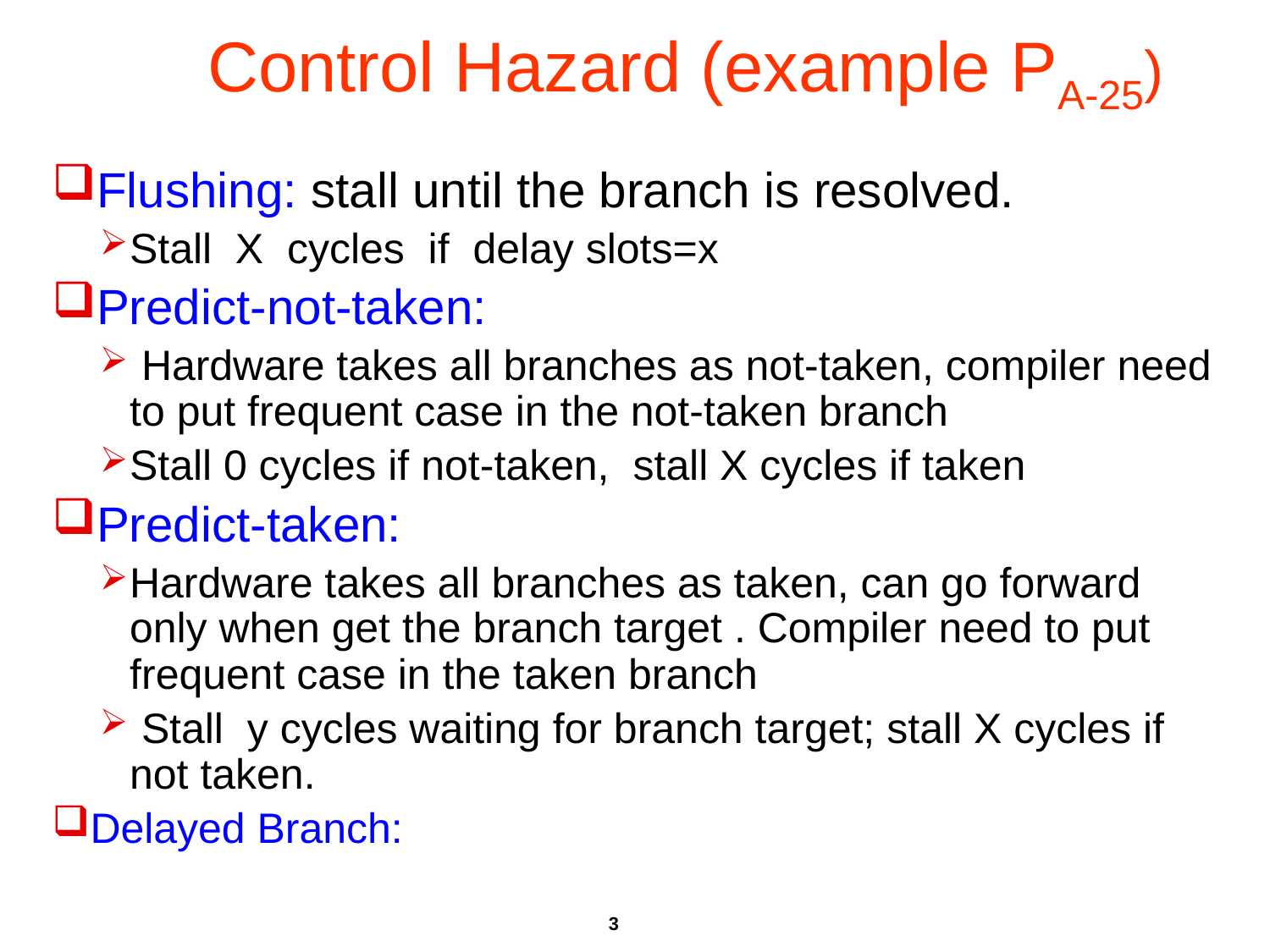

# Control Hazard (example PA-25)
Flushing: stall until the branch is resolved.
Stall  X  cycles  if  delay slots=x
Predict-not-taken:
 Hardware takes all branches as not-taken, compiler need to put frequent case in the not-taken branch
Stall 0 cycles if not-taken,  stall X cycles if taken
Predict-taken:
Hardware takes all branches as taken, can go forward only when get the branch target . Compiler need to put frequent case in the taken branch
 Stall  y cycles waiting for branch target; stall X cycles if not taken.
Delayed Branch: